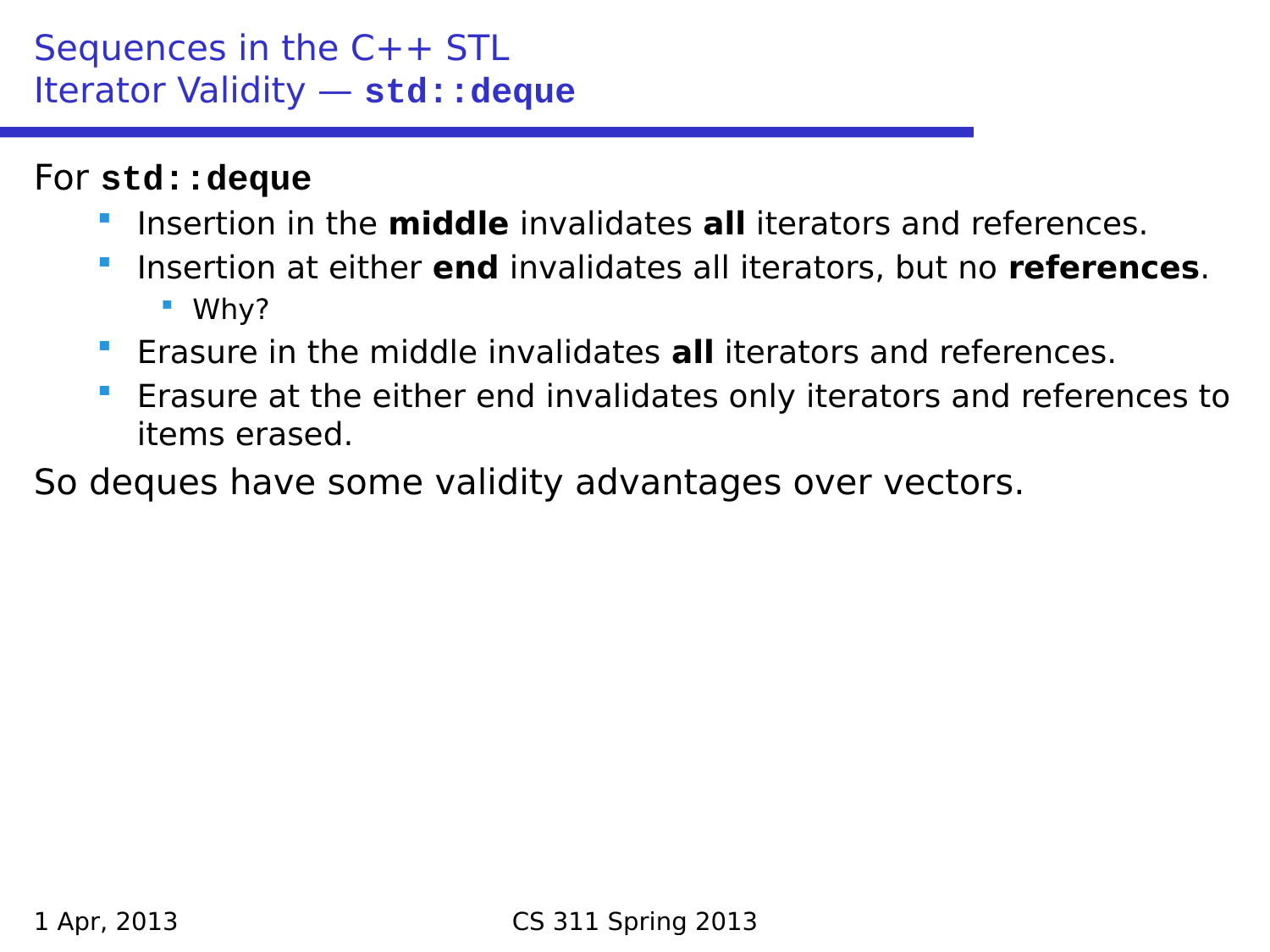

# Sequences in the C++ STL Iterator Validity — std::deque
For std::deque
Insertion in the middle invalidates all iterators and references.
Insertion at either end invalidates all iterators, but no references.
Why?
Erasure in the middle invalidates all iterators and references.
Erasure at the either end invalidates only iterators and references to items erased.
So deques have some validity advantages over vectors.
1 Apr, 2013
CS 311 Spring 2013